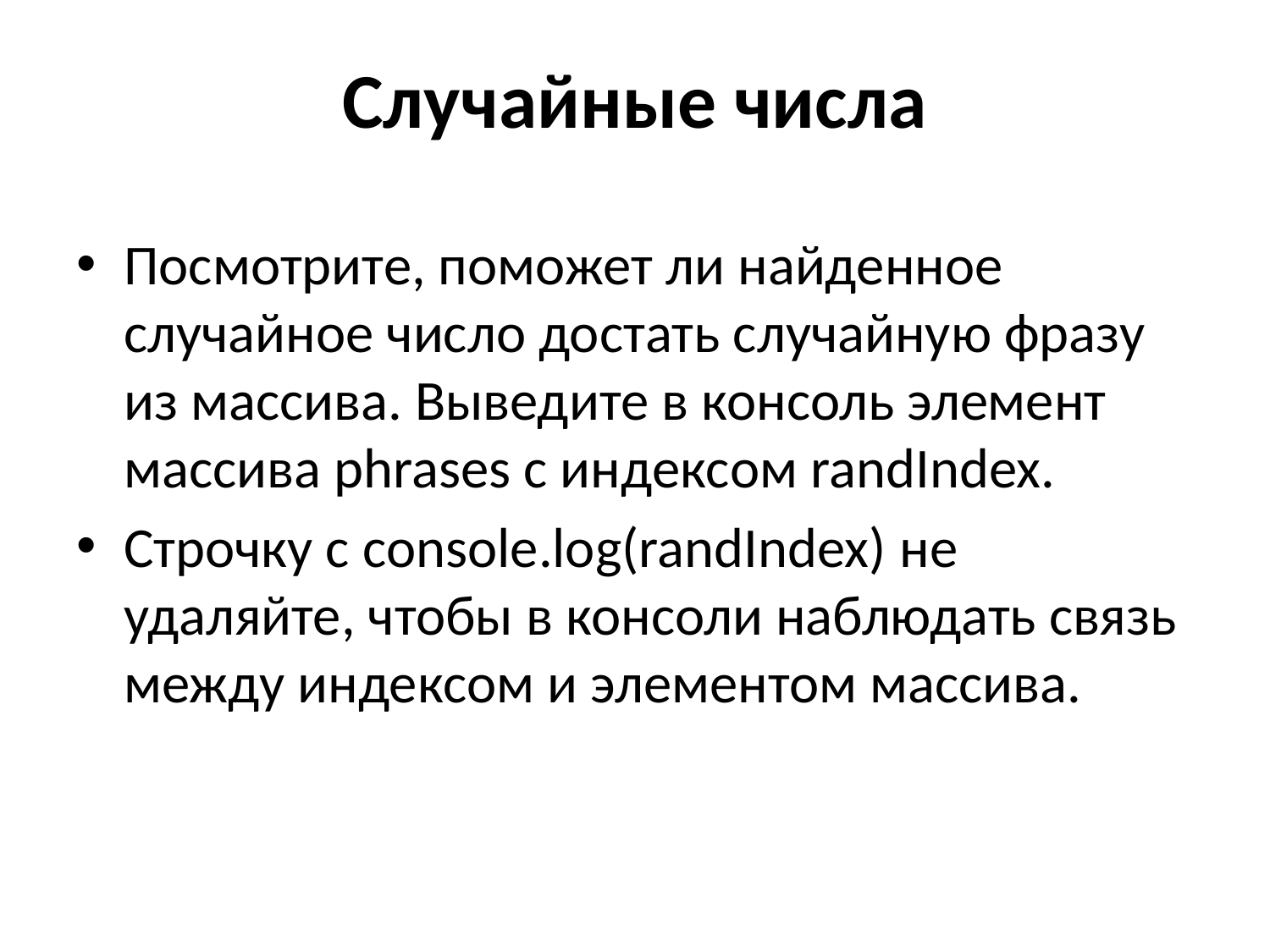

# Случайные числа
Посмотрите, поможет ли найденное случайное число достать случайную фразу из массива. Выведите в консоль элемент массива phrases с индексом randIndex.
Строчку с console.log(randIndex) не удаляйте, чтобы в консоли наблюдать связь между индексом и элементом массива.